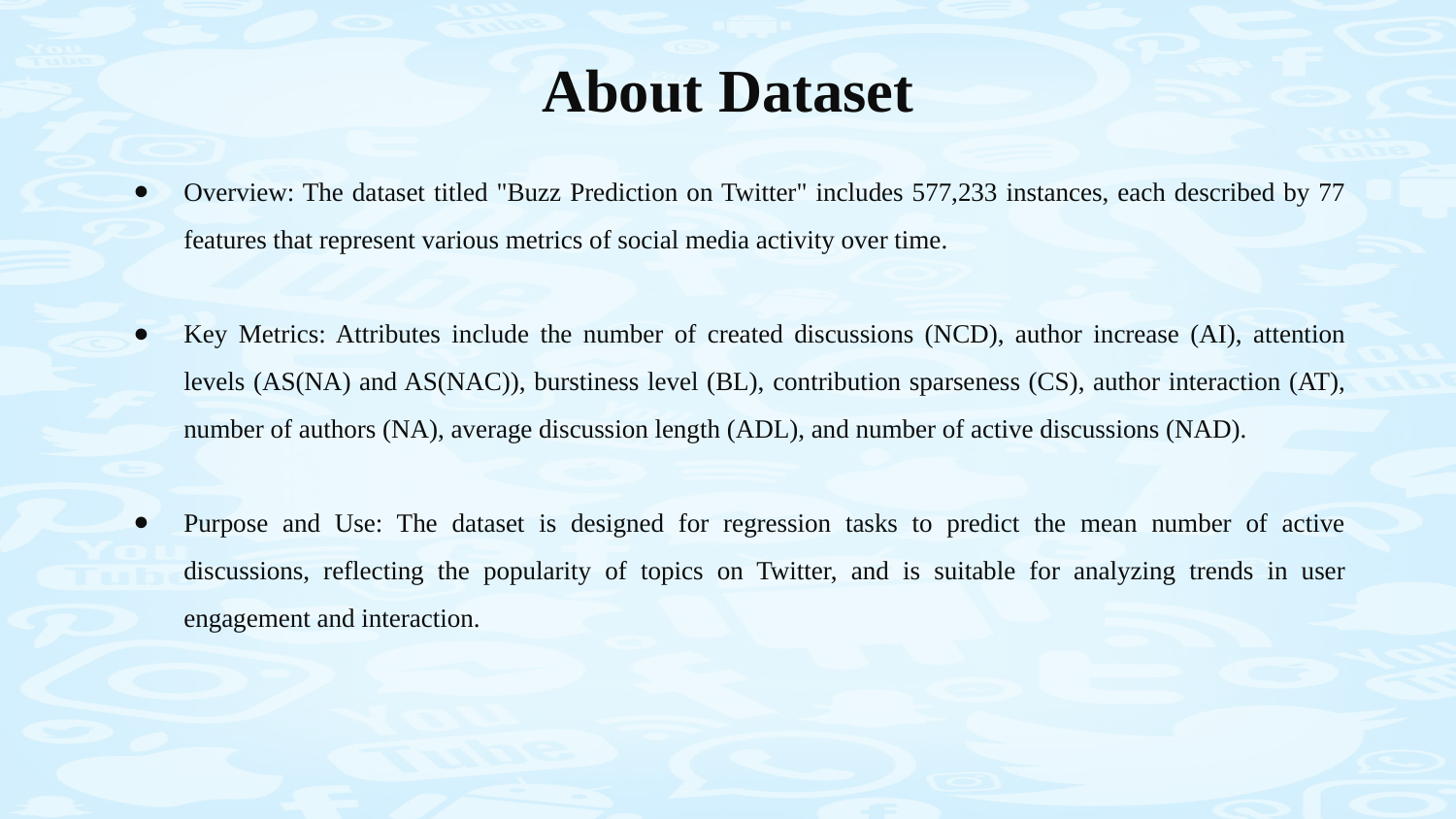

# About Dataset

Overview: The dataset titled "Buzz Prediction on Twitter" includes 577,233 instances, each described by 77 features that represent various metrics of social media activity over time.

Key Metrics: Attributes include the number of created discussions (NCD), author increase (AI), attention levels (AS(NA) and AS(NAC)), burstiness level (BL), contribution sparseness (CS), author interaction (AT), number of authors (NA), average discussion length (ADL), and number of active discussions (NAD).

Purpose and Use: The dataset is designed for regression tasks to predict the mean number of active discussions, reflecting the popularity of topics on Twitter, and is suitable for analyzing trends in user engagement and interaction.